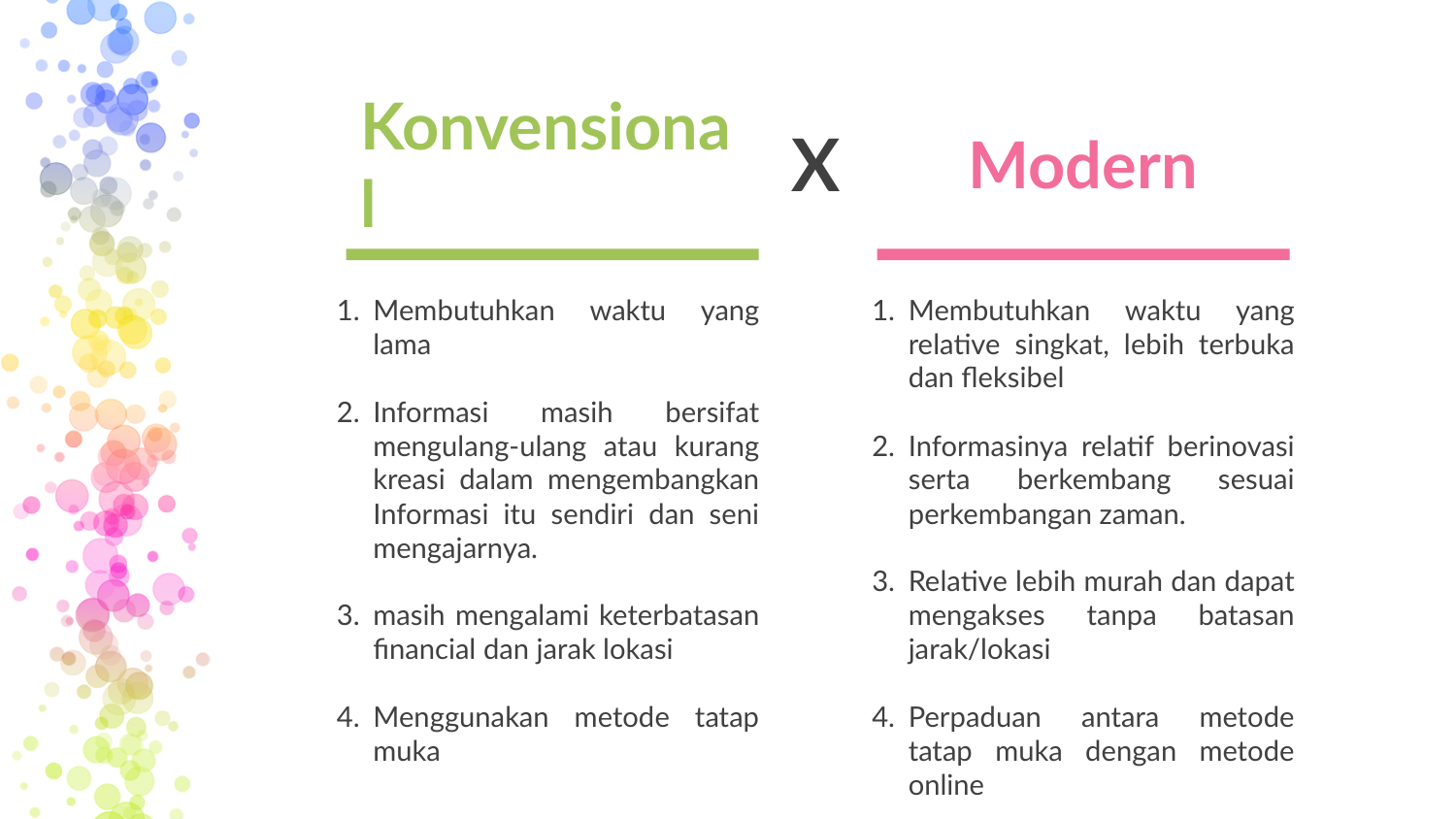

# Konvensional
X
Modern

Membutuhkan waktu yang lama

Informasi masih bersifat mengulang-ulang atau kurang kreasi dalam mengembangkan Informasi itu sendiri dan seni mengajarnya.

masih mengalami keterbatasan financial dan jarak lokasi

Menggunakan metode tatap muka
Membutuhkan waktu yang relative singkat, lebih terbuka dan fleksibel

Informasinya relatif berinovasi serta berkembang sesuai perkembangan zaman.

Relative lebih murah dan dapat mengakses tanpa batasan jarak/lokasi

Perpaduan antara metode tatap muka dengan metode online